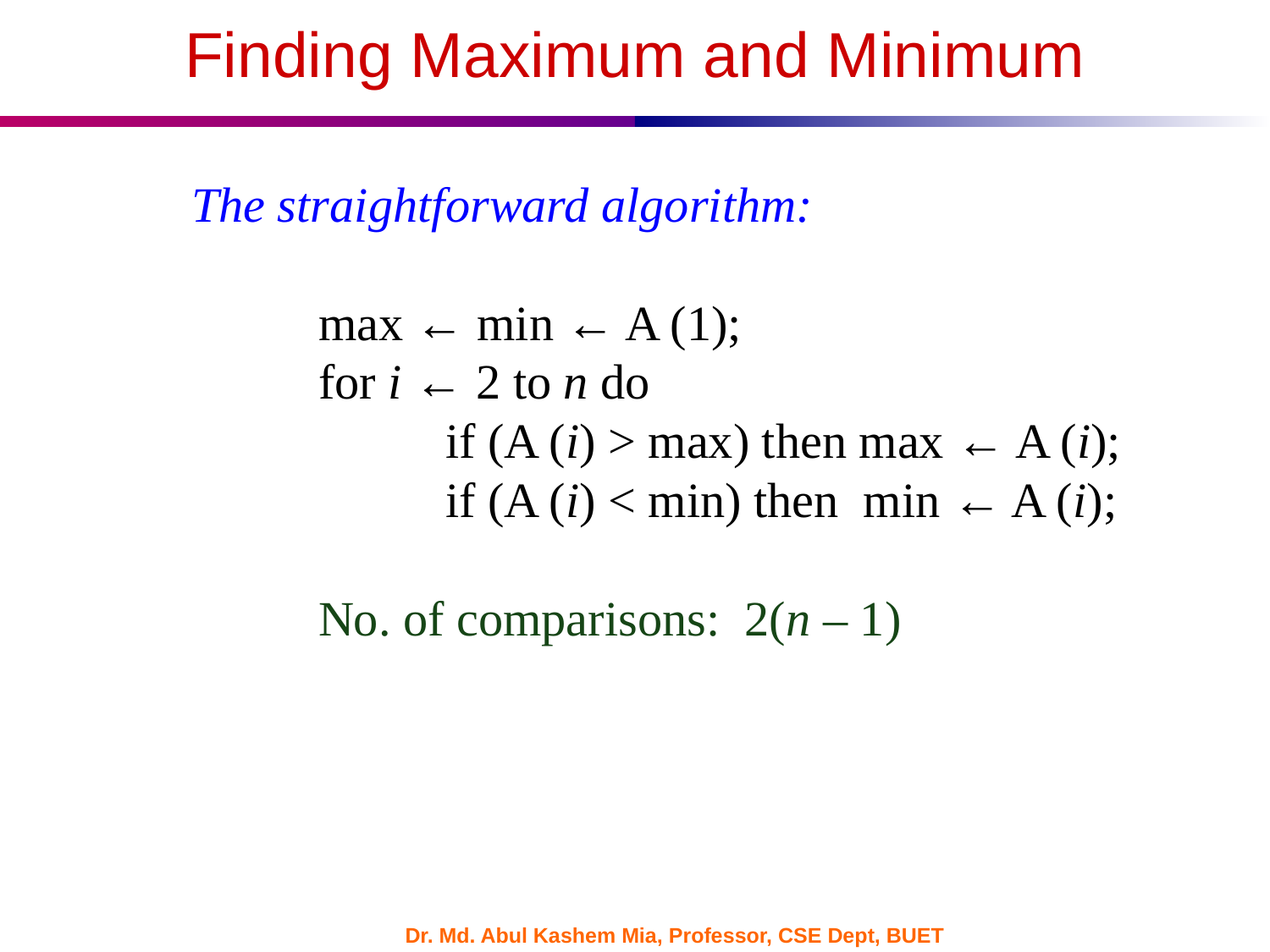

Finding Maximum and Minimum
	The straightforward algorithm:

		max ← min ← A (1);
		for i ← 2 to n do
			if (A (i) > max) then max ← A (i);
			if (A (i) < min) then  min ← A (i);

		No. of comparisons:  2(n – 1)